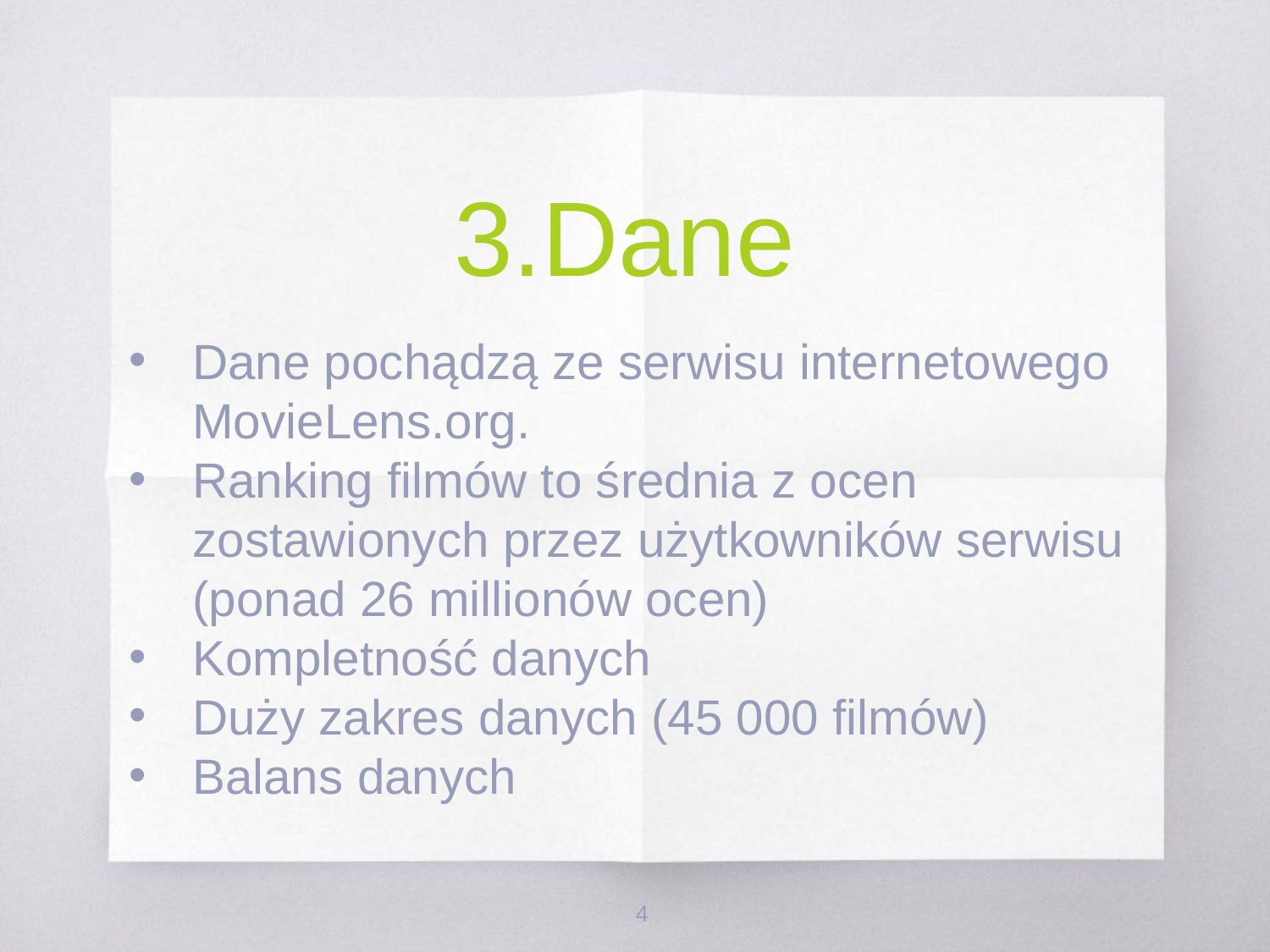

# 3.Dane
Dane pochądzą ze serwisu internetowego MovieLens.org.
Ranking filmów to średnia z ocen zostawionych przez użytkowników serwisu (ponad 26 millionów ocen)
Kompletność danych
Duży zakres danych (45 000 filmów)
Balans danych

4